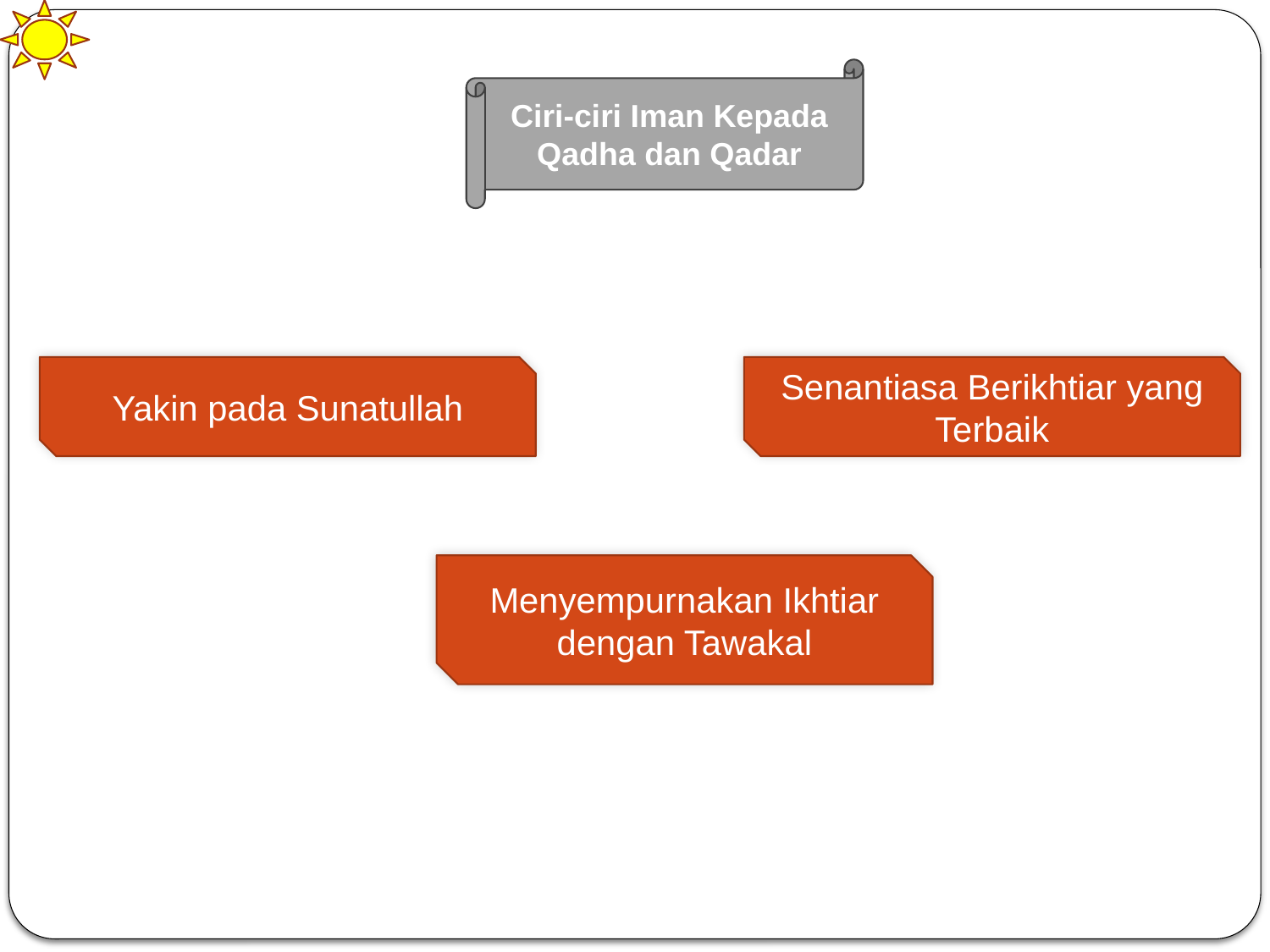

#
Ciri-ciri Iman Kepada Qadha dan Qadar

Yakin pada Sunatullah
Senantiasa Berikhtiar yang Terbaik

Menyempurnakan Ikhtiar dengan Tawakal